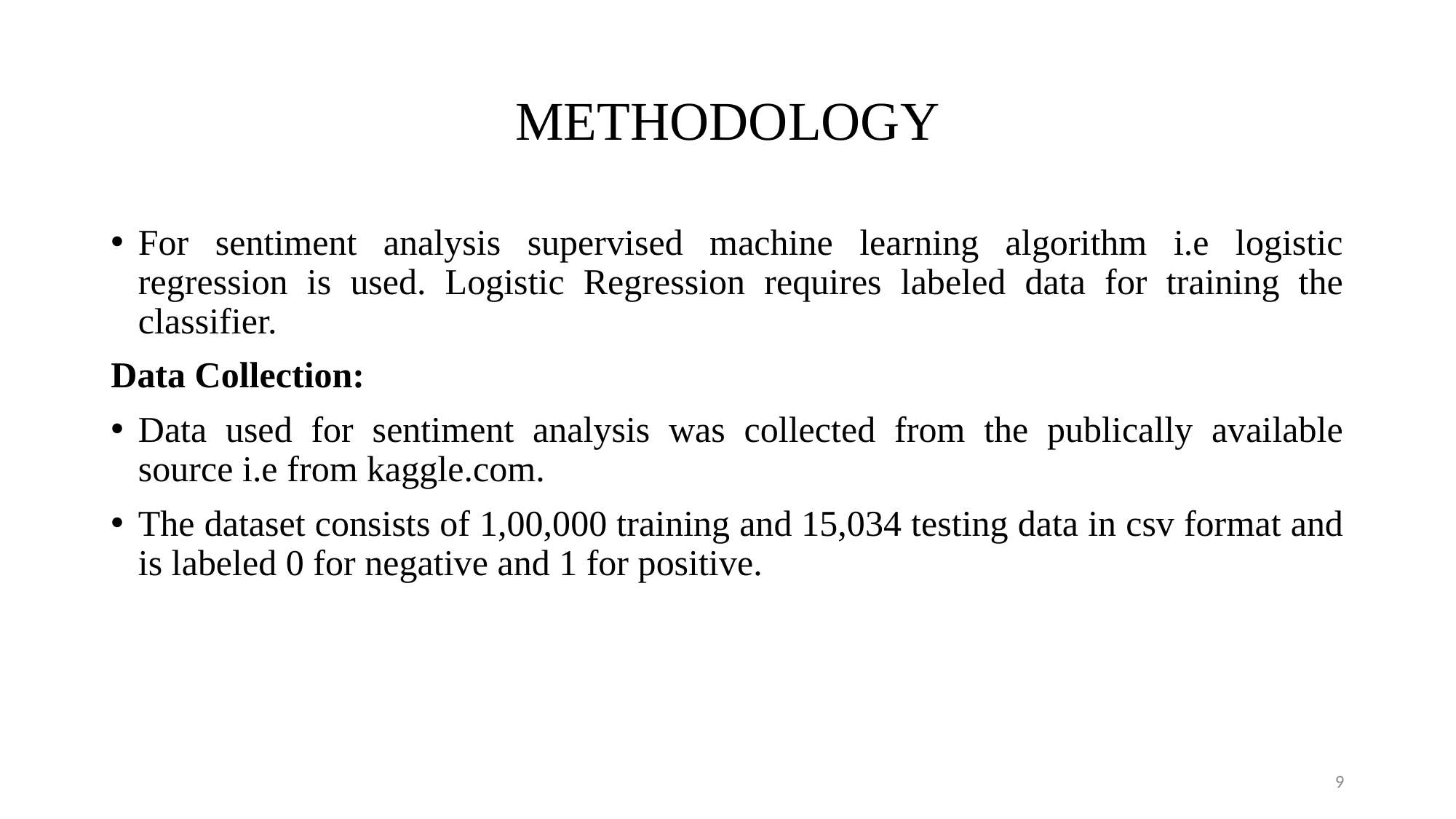

# METHODOLOGY
For sentiment analysis supervised machine learning algorithm i.e logistic regression is used. Logistic Regression requires labeled data for training the classifier.
Data Collection:
Data used for sentiment analysis was collected from the publically available source i.e from kaggle.com.
The dataset consists of 1,00,000 training and 15,034 testing data in csv format and is labeled 0 for negative and 1 for positive.

9